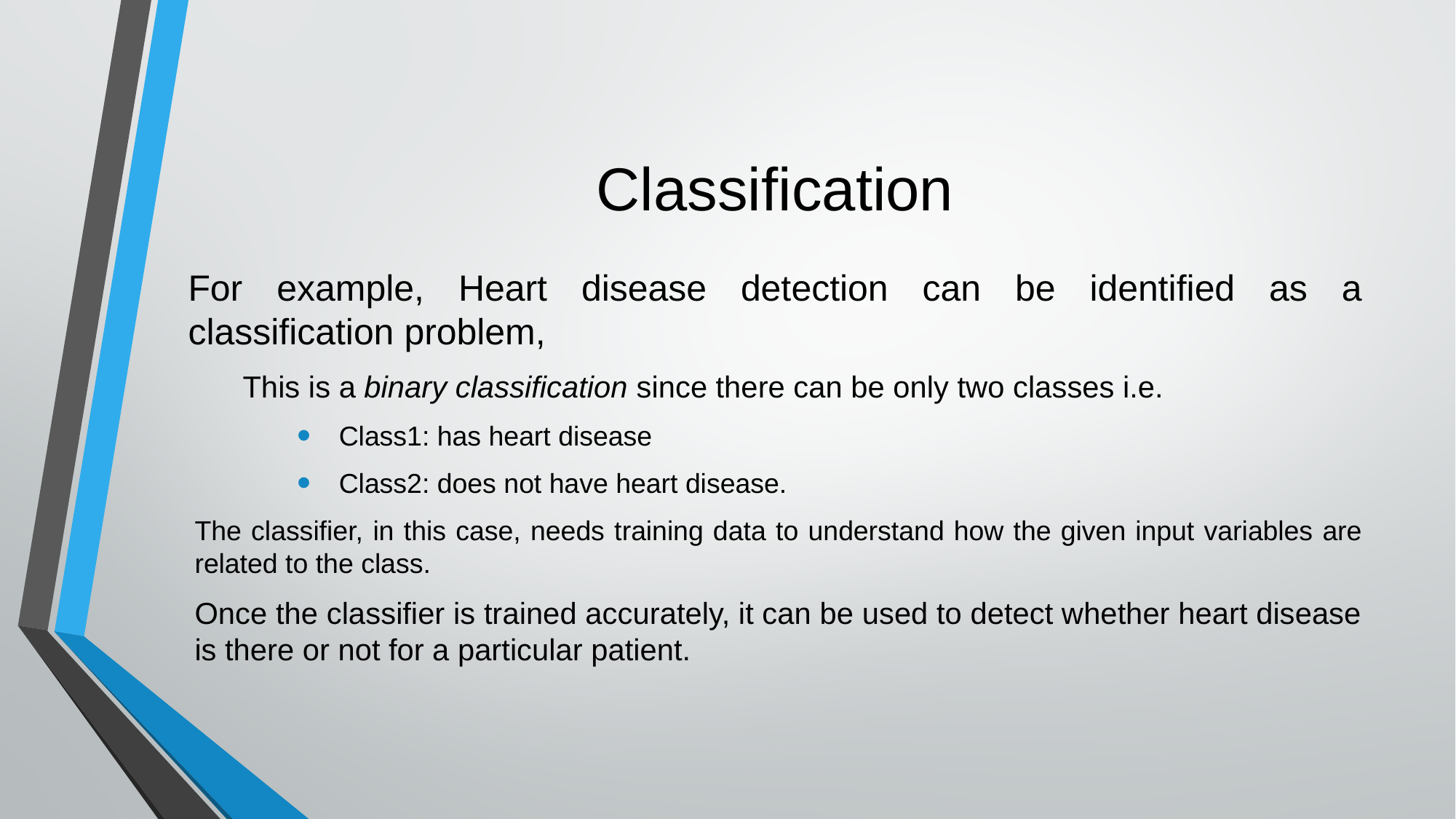

# Classification
For example, Heart disease detection can be identified as a classification problem,
This is a binary classification since there can be only two classes i.e.
 Class1: has heart disease
 Class2: does not have heart disease.
The classifier, in this case, needs training data to understand how the given input variables are related to the class.
Once the classifier is trained accurately, it can be used to detect whether heart disease is there or not for a particular patient.